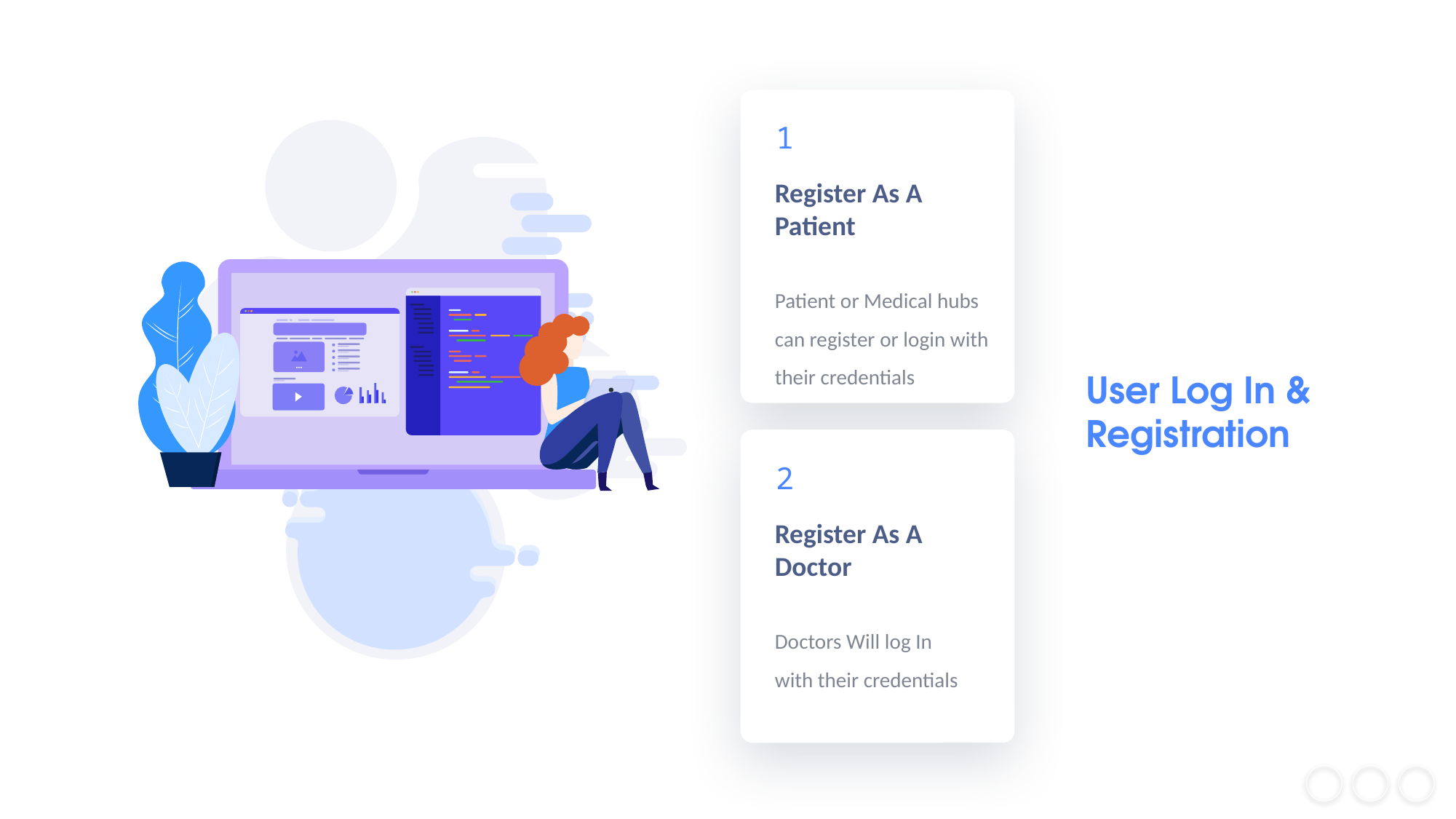

1
Register As A Patient
Patient or Medical hubs can register or login with their credentials

User Log In & Registration

2
Register As A Doctor
Doctors Will log In with their credentials